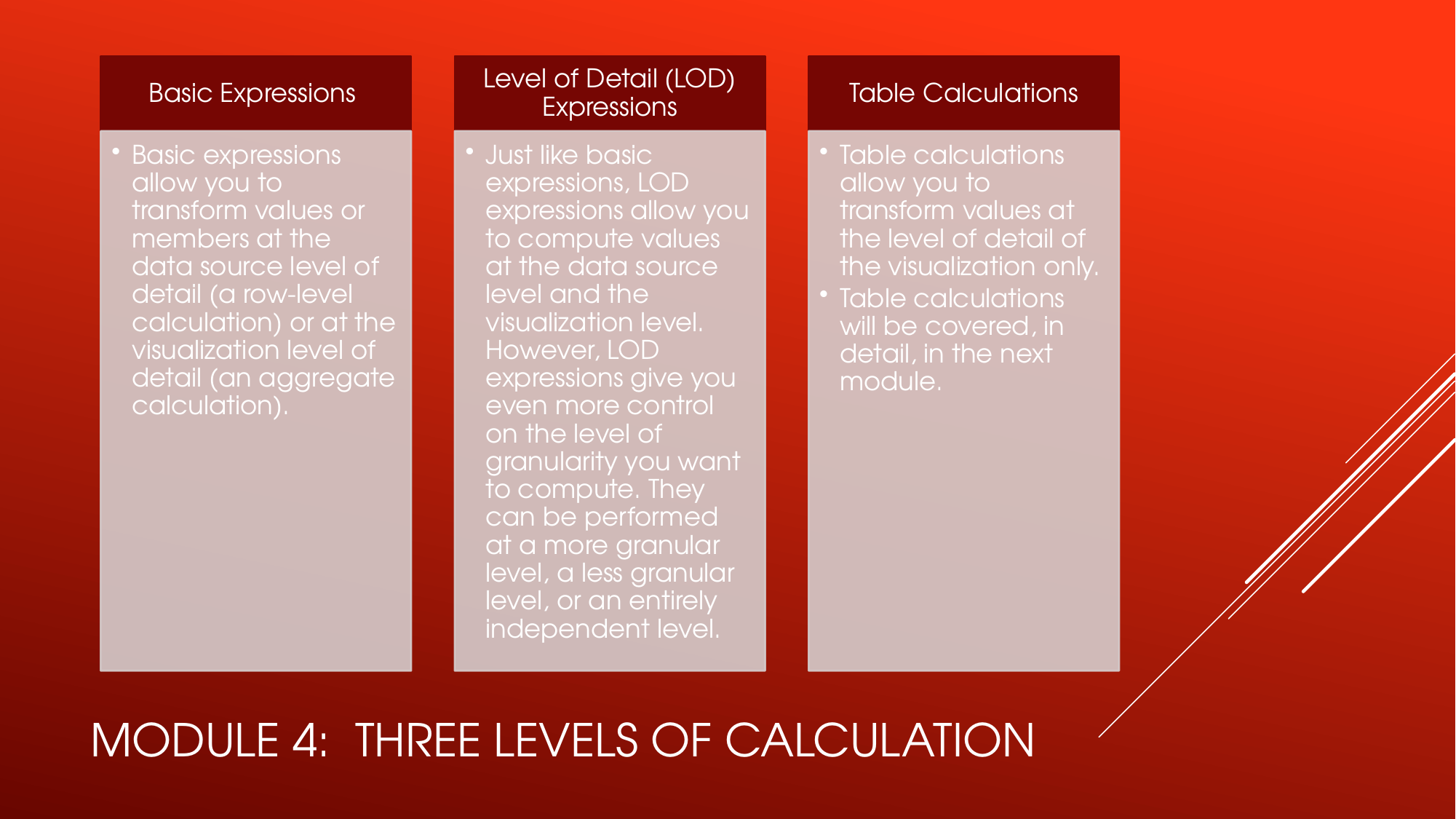

Basic Expressions
Basic expressions allow you to transform values or members at the data source level of detail (a row-level calculation) or at the visualization level of detail (an aggregate calculation).
Level of Detail (LOD) Expressions
Just like basic expressions, LOD expressions allow you to compute values at the data source level and the visualization level. However, LOD expressions give you even more control on the level of granularity you want to compute. They can be performed at a more granular level, a less granular level, or an entirely independent level.
Table Calculations
Table calculations allow you to transform values at the level of detail of the visualization only.
Table calculations will be covered, in detail, in the next module.
# Module 4:  three levels of calculation